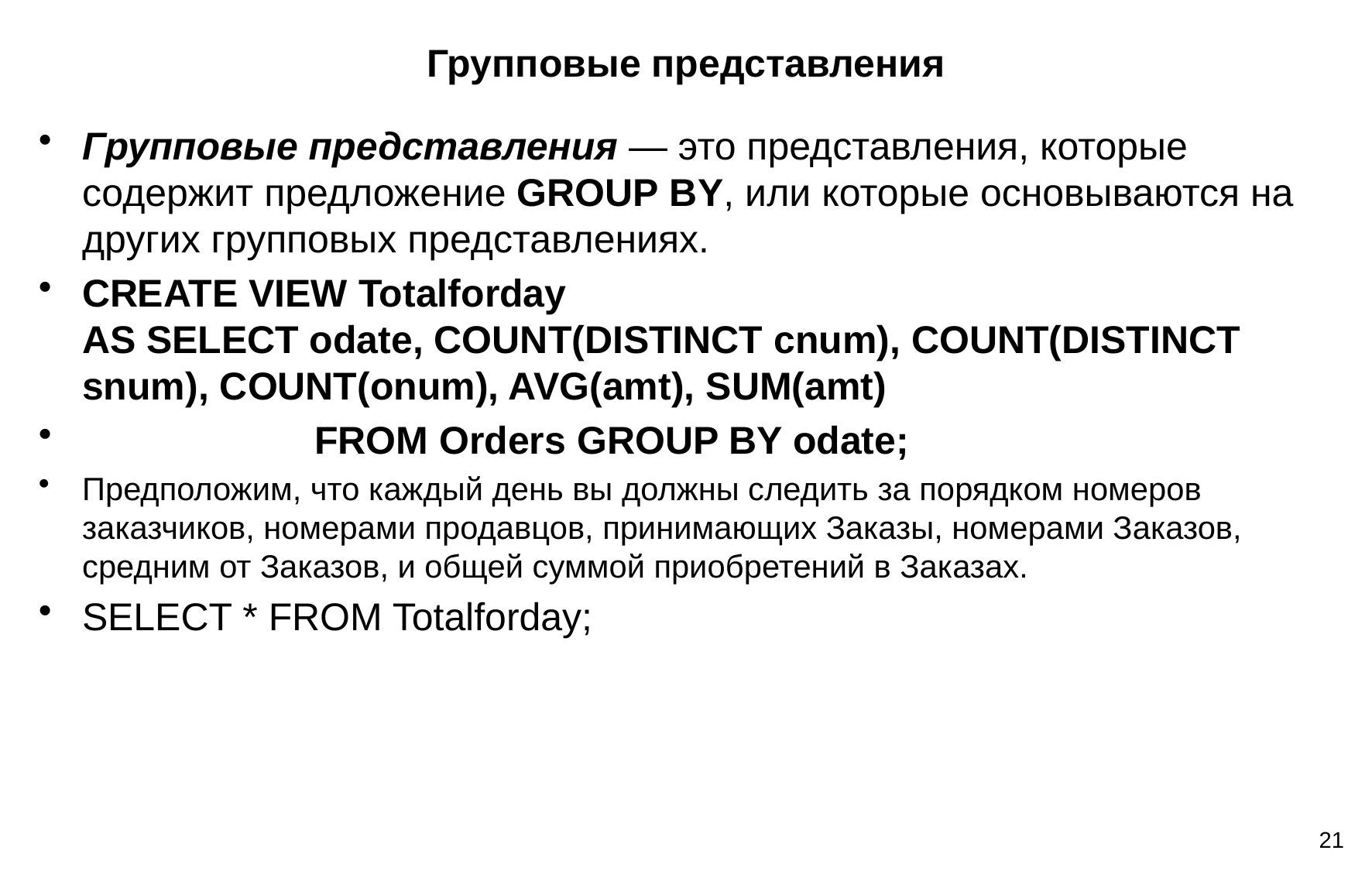

# Групповые представления
Групповые представления — это представления, которые содержит предложение GROUP BY, или которые основываются на других групповых представлениях.
CREATE VIEW Totalforday
AS SELECT odate, COUNT(DISTINCT cnum), COUNT(DISTINCT snum), COUNT(onum), AVG(amt), SUM(amt)
		FROM Orders GROUP BY odate;
Предположим, что каждый день вы должны следить за порядком номеров заказчиков, номерами продавцов, принимающих Заказы, номерами Заказов, средним от Заказов, и общей суммой приобретений в Заказах.
SELECT * FROM Totalforday;
21